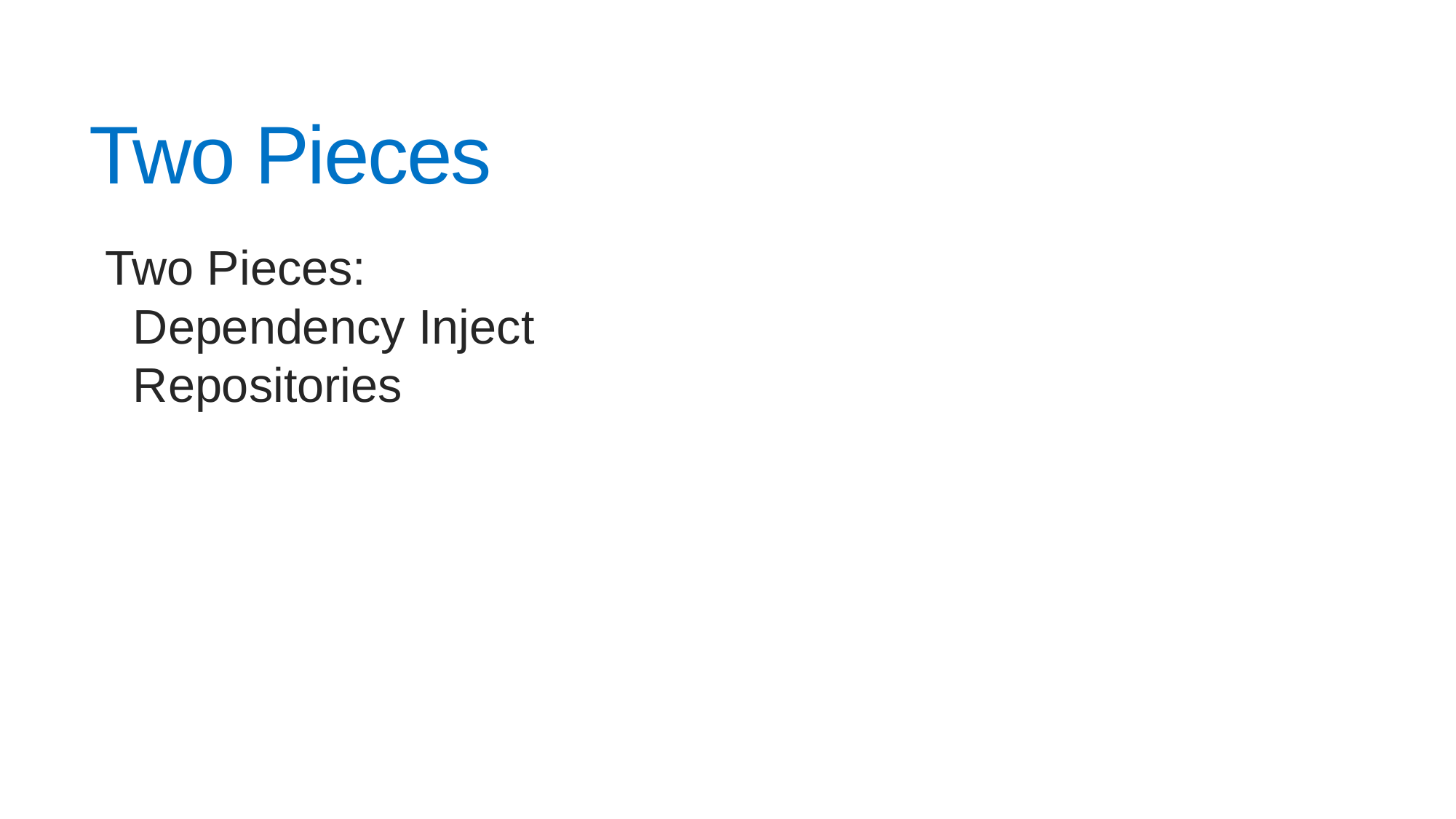

# Two Pieces
Two Pieces:
Dependency Inject
Repositories